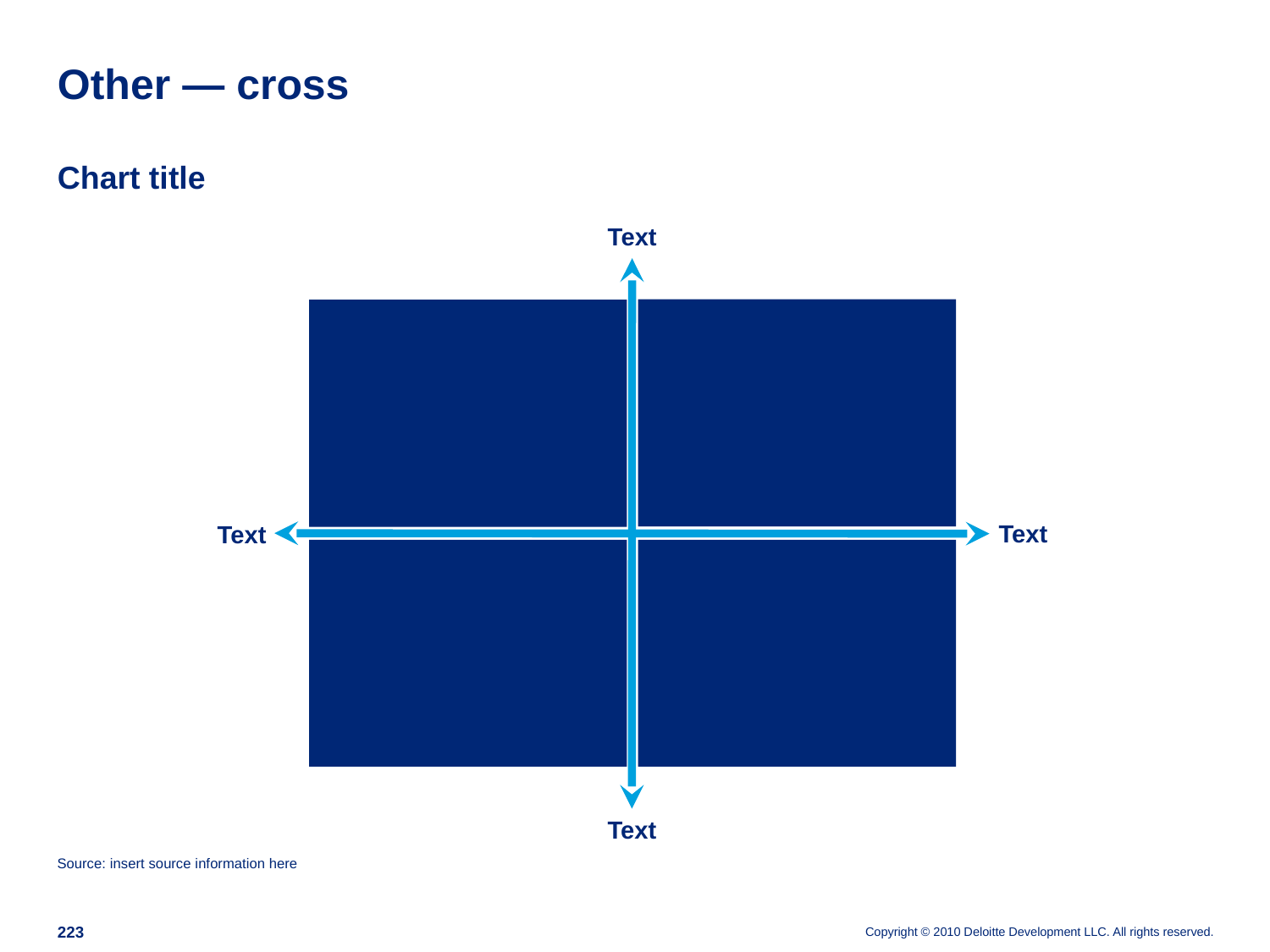

# Other — cross
Chart title
Text

Text
Text

Text
Source: insert source information here